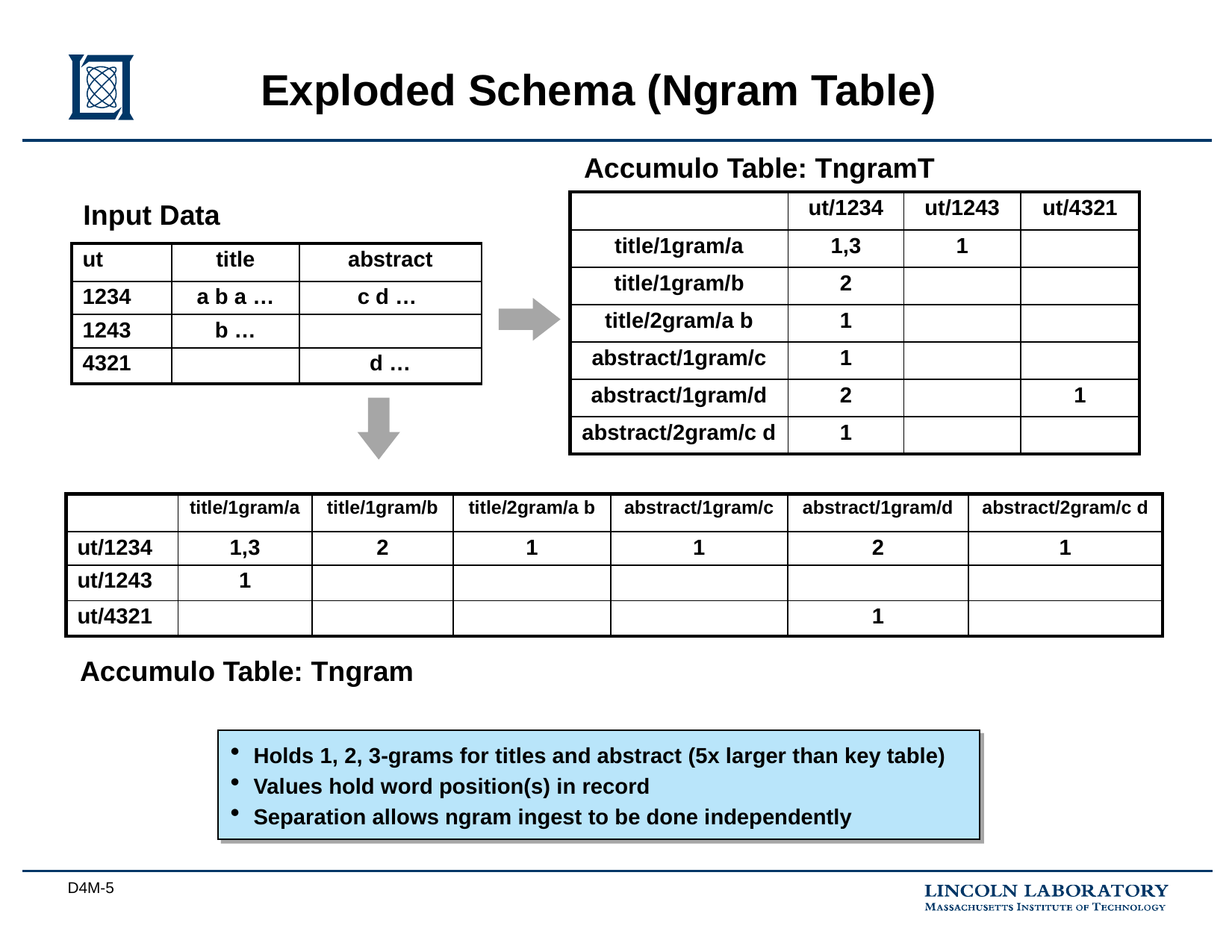

# Exploded Schema (Ngram Table)
Accumulo Table: TngramT
Input Data
|  | ut/1234 | ut/1243 | ut/4321 |
| --- | --- | --- | --- |
| title/1gram/a | 1,3 | 1 |  |
| title/1gram/b | 2 |  |  |
| title/2gram/a b | 1 |  |  |
| abstract/1gram/c | 1 |  |  |
| abstract/1gram/d | 2 |  | 1 |
| abstract/2gram/c d | 1 |  |  |
| ut | title | abstract |
| --- | --- | --- |
| 1234 | a b a … | c d … |
| 1243 | b … |  |
| 4321 |  | d … |

|  | title/1gram/a | title/1gram/b | title/2gram/a b | abstract/1gram/c | abstract/1gram/d | abstract/2gram/c d |
| --- | --- | --- | --- | --- | --- | --- |
| ut/1234 | 1,3 | 2 | 1 | 1 | 2 | 1 |
| ut/1243 | 1 |  |  |  |  |  |
| ut/4321 |  |  |  |  | 1 |  |
Accumulo Table: Tngram
Holds 1, 2, 3-grams for titles and abstract (5x larger than key table)
Values hold word position(s) in record
Separation allows ngram ingest to be done independently